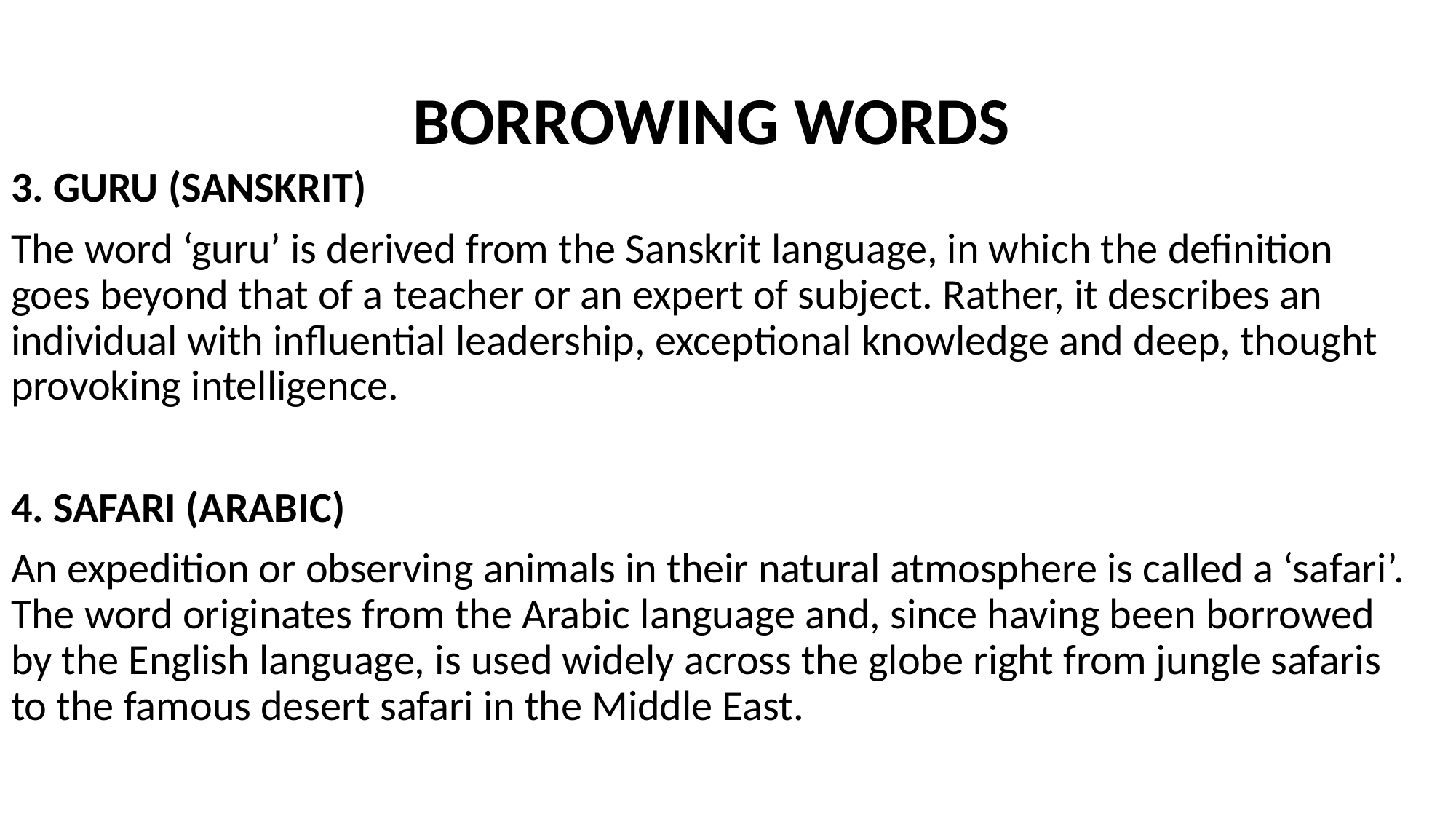

# BORROWING WORDS
3. GURU (SANSKRIT)
The word ‘guru’ is derived from the Sanskrit language, in which the definition goes beyond that of a teacher or an expert of subject. Rather, it describes an individual with influential leadership, exceptional knowledge and deep, thought provoking intelligence.

4. SAFARI (ARABIC)
An expedition or observing animals in their natural atmosphere is called a ‘safari’. The word originates from the Arabic language and, since having been borrowed by the English language, is used widely across the globe right from jungle safaris to the famous desert safari in the Middle East.